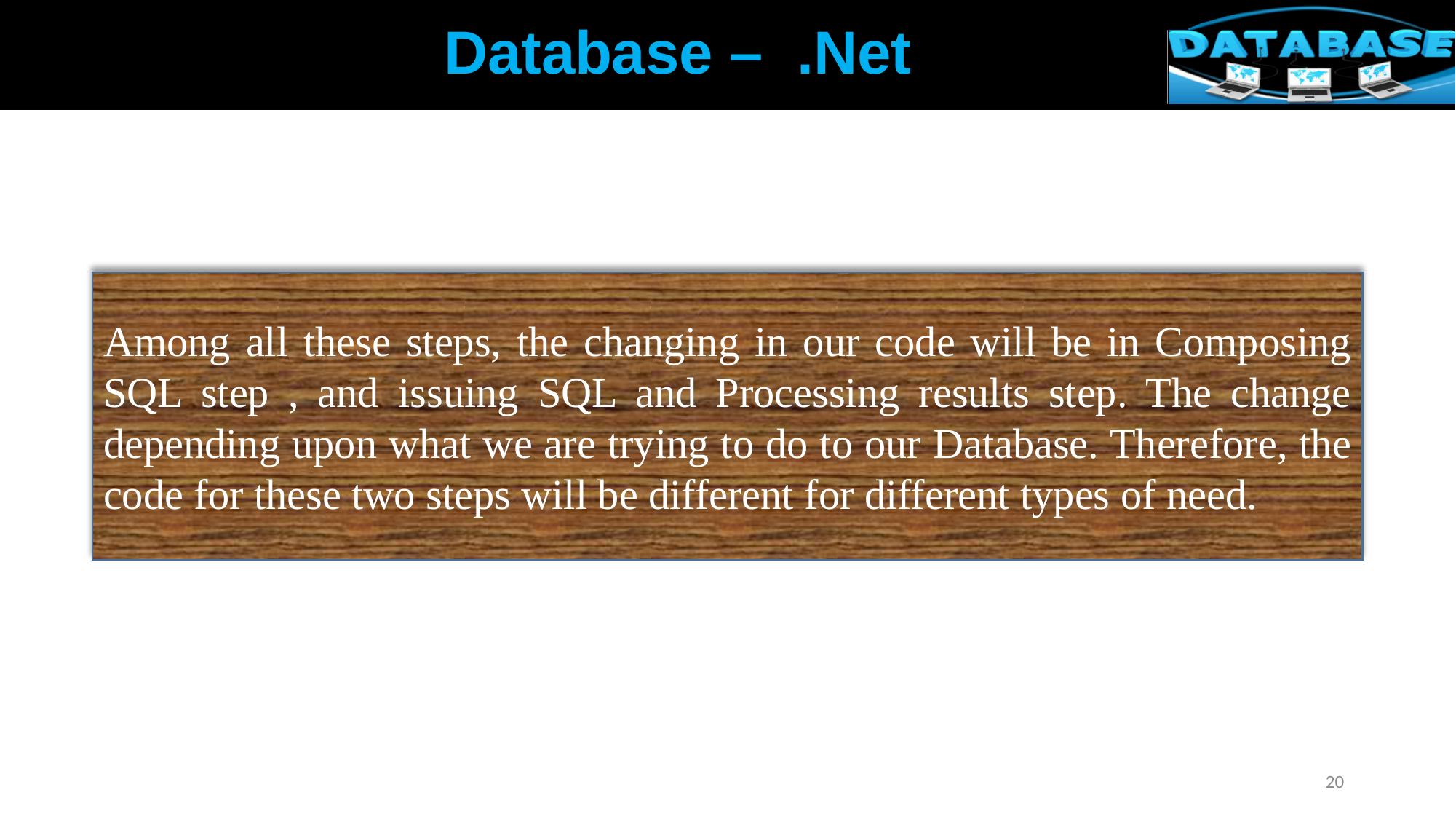

Database –  .Net
Among all these steps, the changing in our code will be in Composing SQL step , and issuing SQL and Processing results step. The change depending upon what we are trying to do to our Database. Therefore, the code for these two steps will be different for different types of need.
20